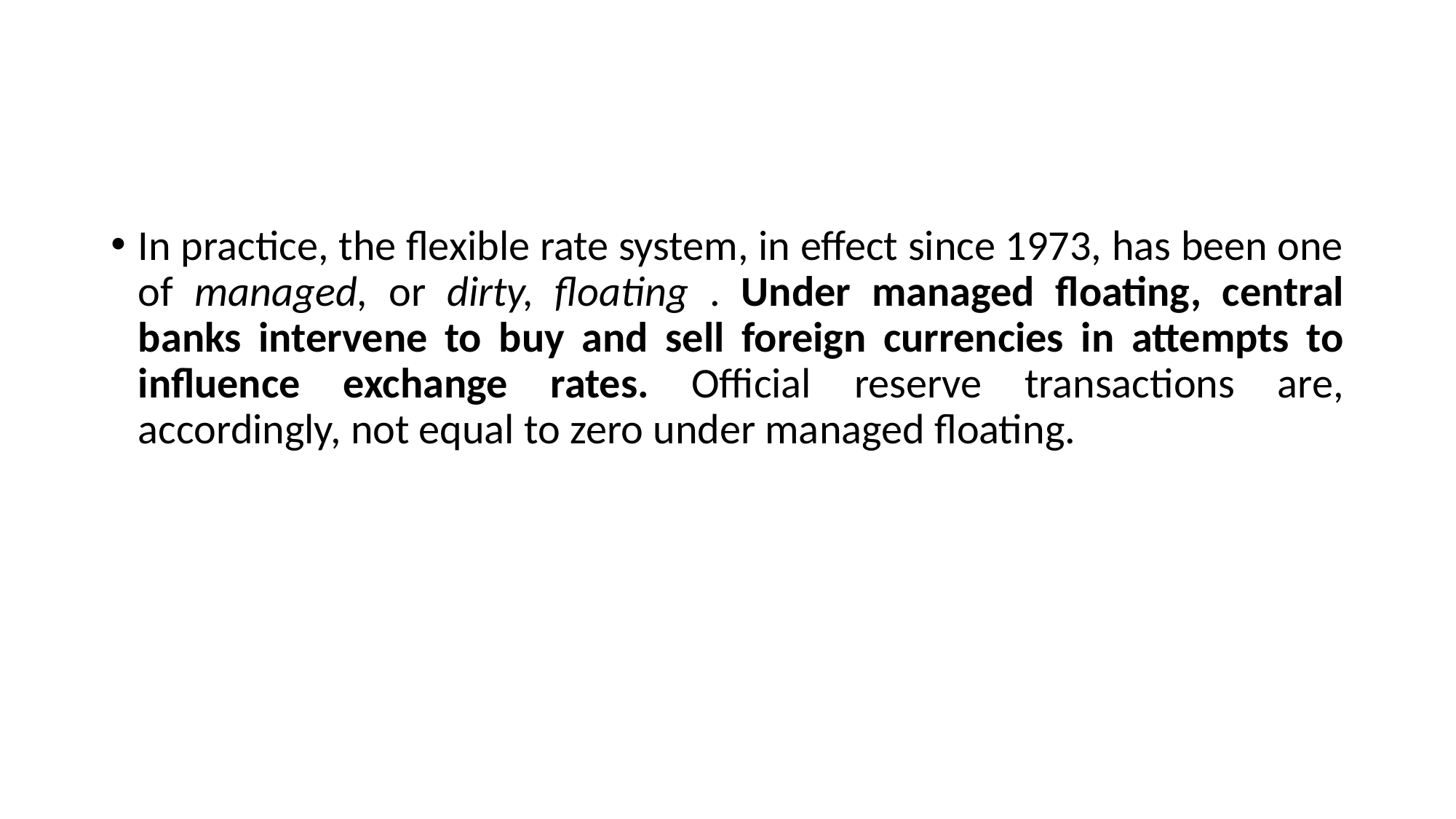

#
In practice, the flexible rate system, in effect since 1973, has been one of managed, or dirty, floating . Under managed floating, central banks intervene to buy and sell foreign currencies in attempts to influence exchange rates. Official reserve transactions are, accordingly, not equal to zero under managed floating.